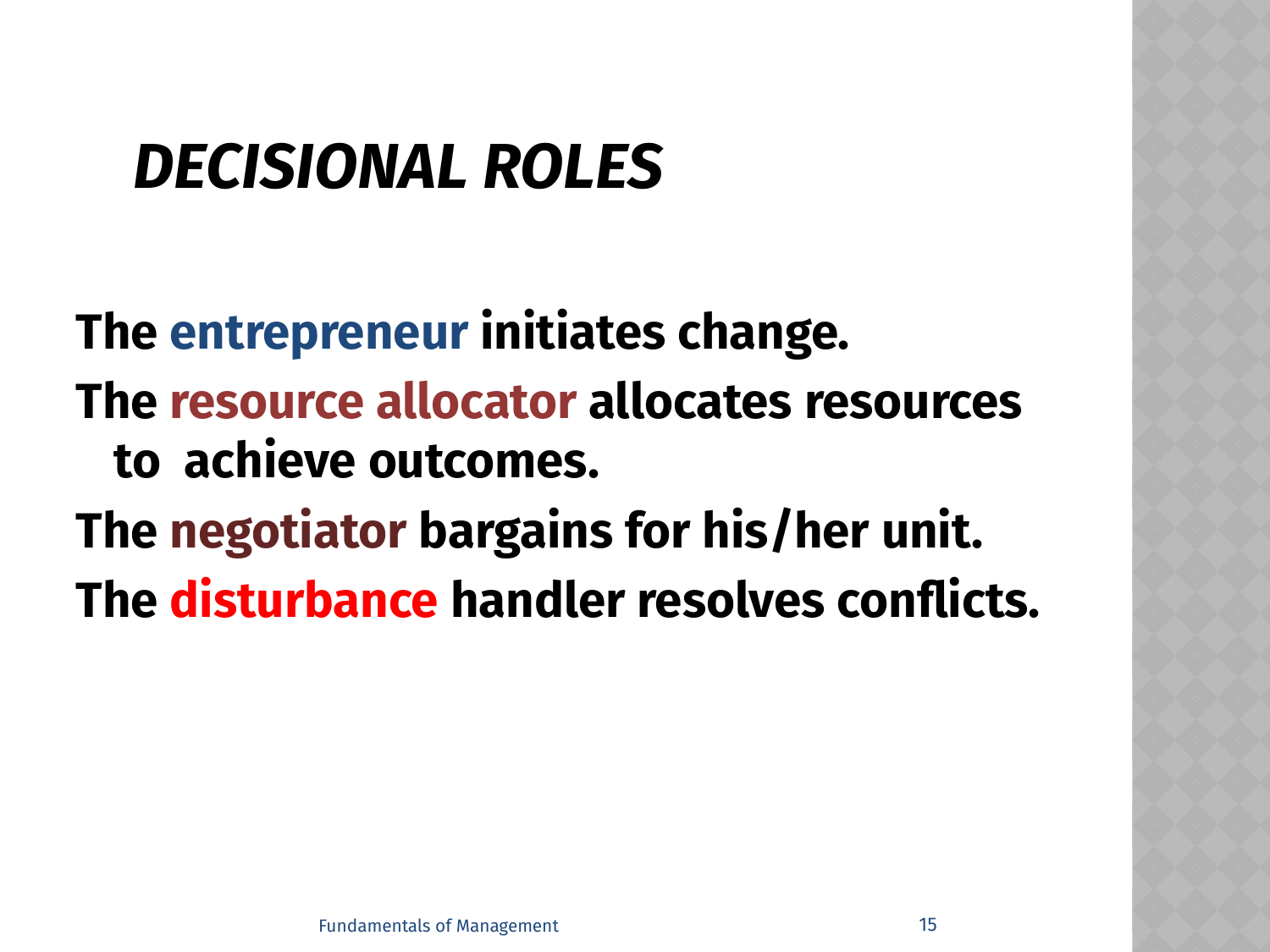

# Decisional Roles

The entrepreneur initiates change.
The resource allocator allocates resources to  achieve outcomes.
The negotiator bargains for his/her unit.
The disturbance handler resolves conflicts.
15
Fundamentals of Management